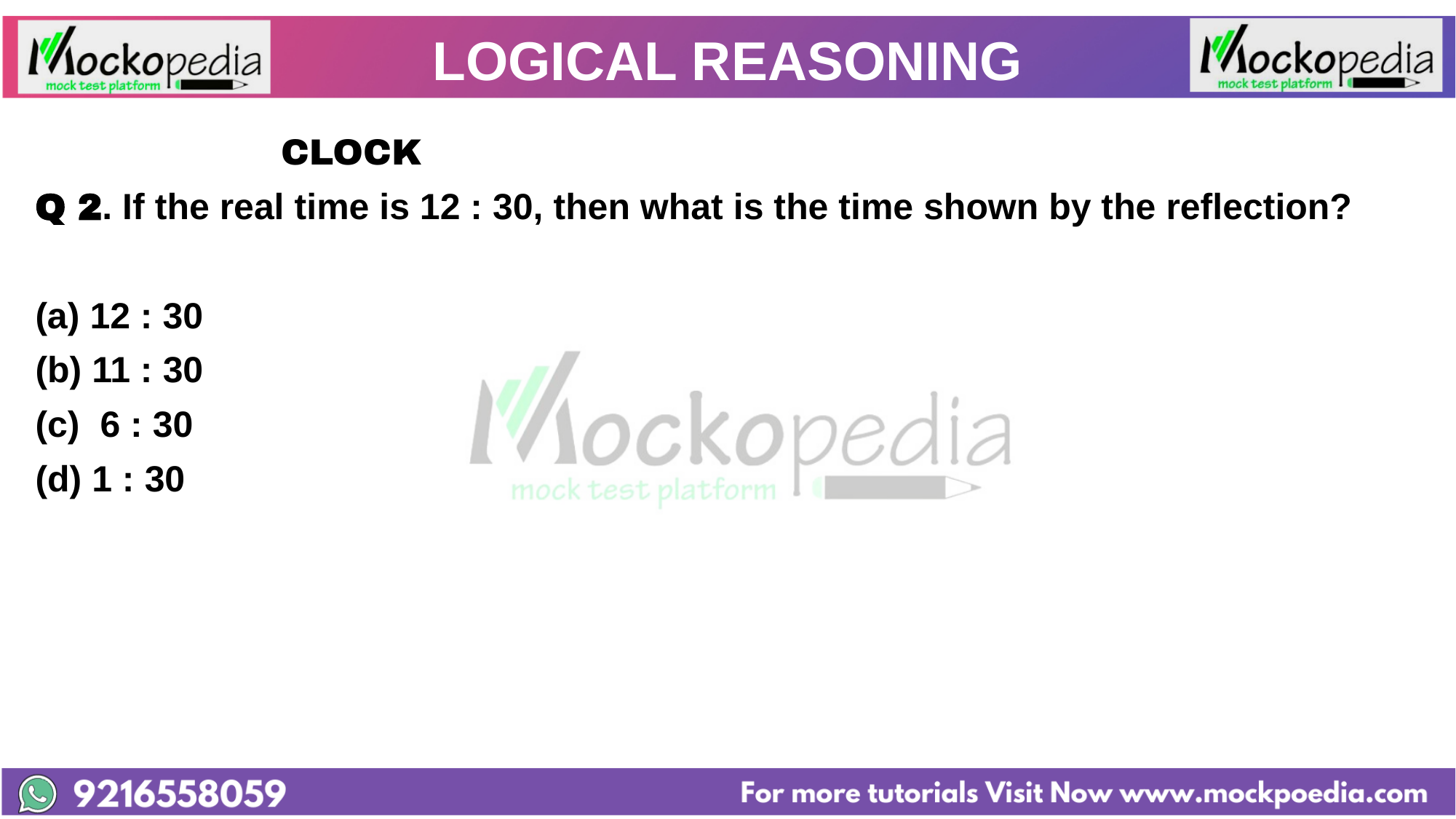

# LOGICAL REASONING
			CLOCK
Q 2. If the real time is 12 : 30, then what is the time shown by the reflection?

12 : 30
(b) 11 : 30
(c)  6 : 30
(d) 1 : 30